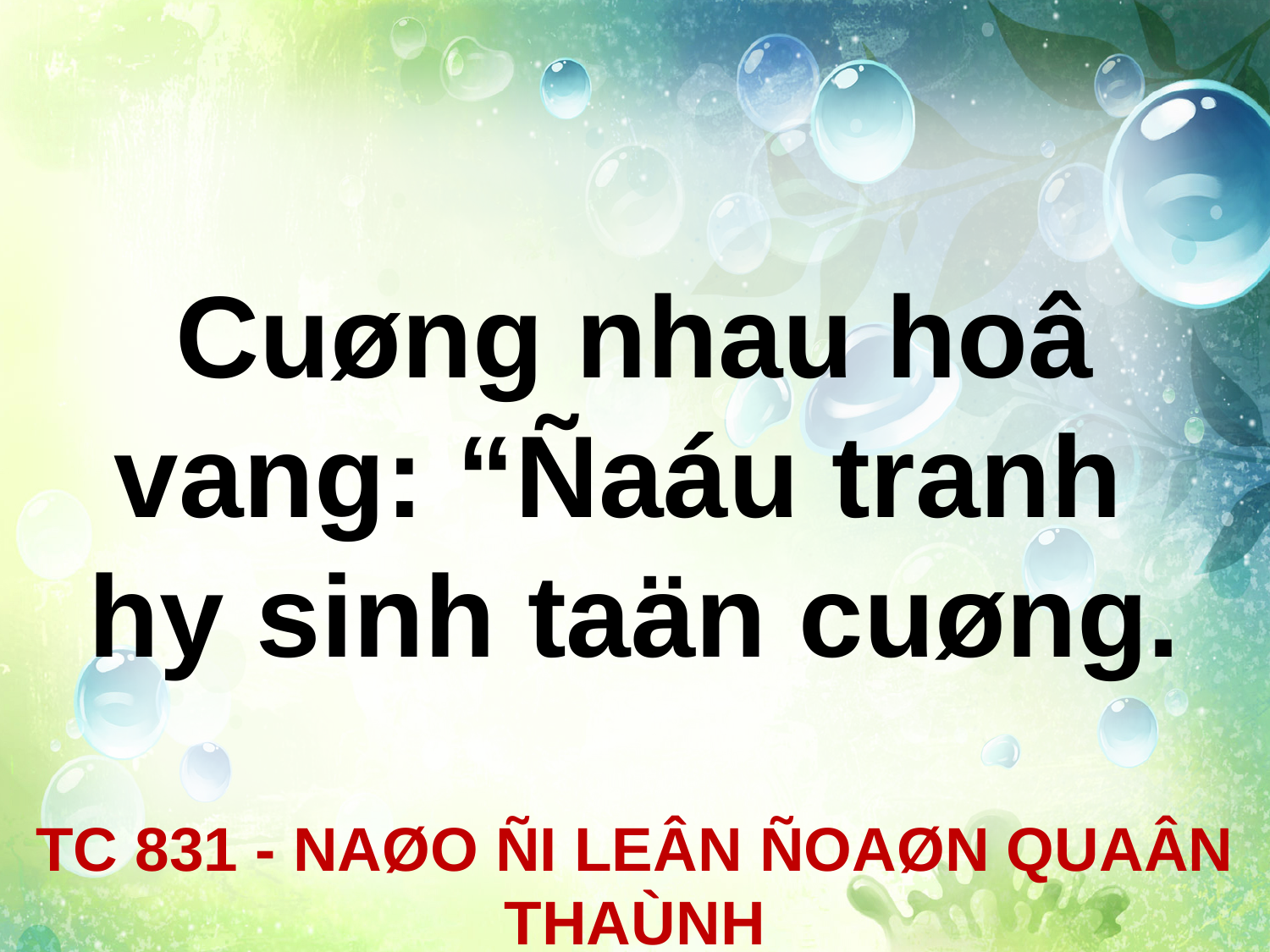

Cuøng nhau hoâ vang: “Ñaáu tranh
hy sinh taän cuøng.
TC 831 - NAØO ÑI LEÂN ÑOAØN QUAÂN THAÙNH